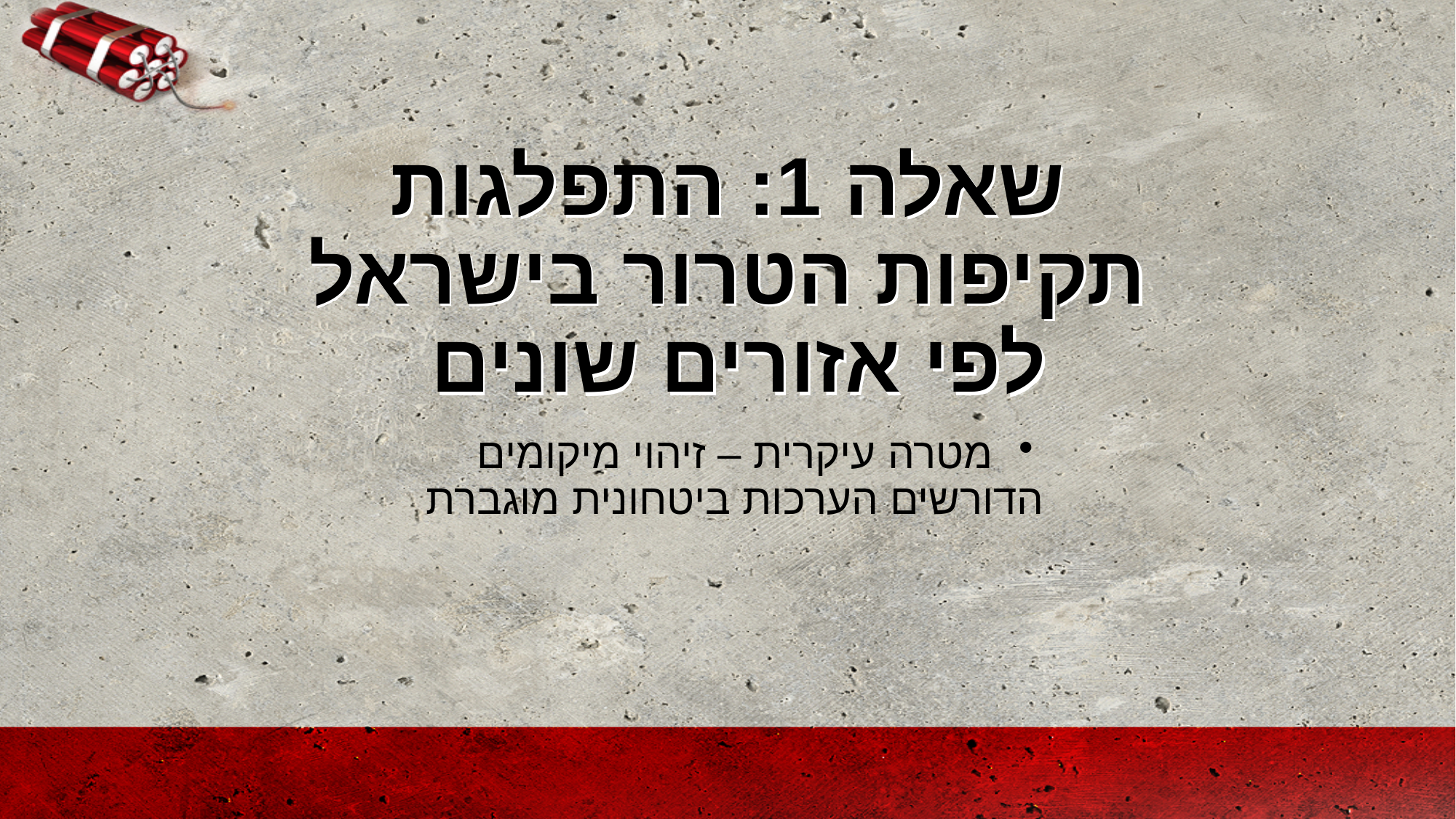

שאלה 1: התפלגות תקיפות הטרור בישראל לפי אזורים שונים
מטרה עיקרית – זיהוי מיקומים הדורשים הערכות ביטחונית מוגברת